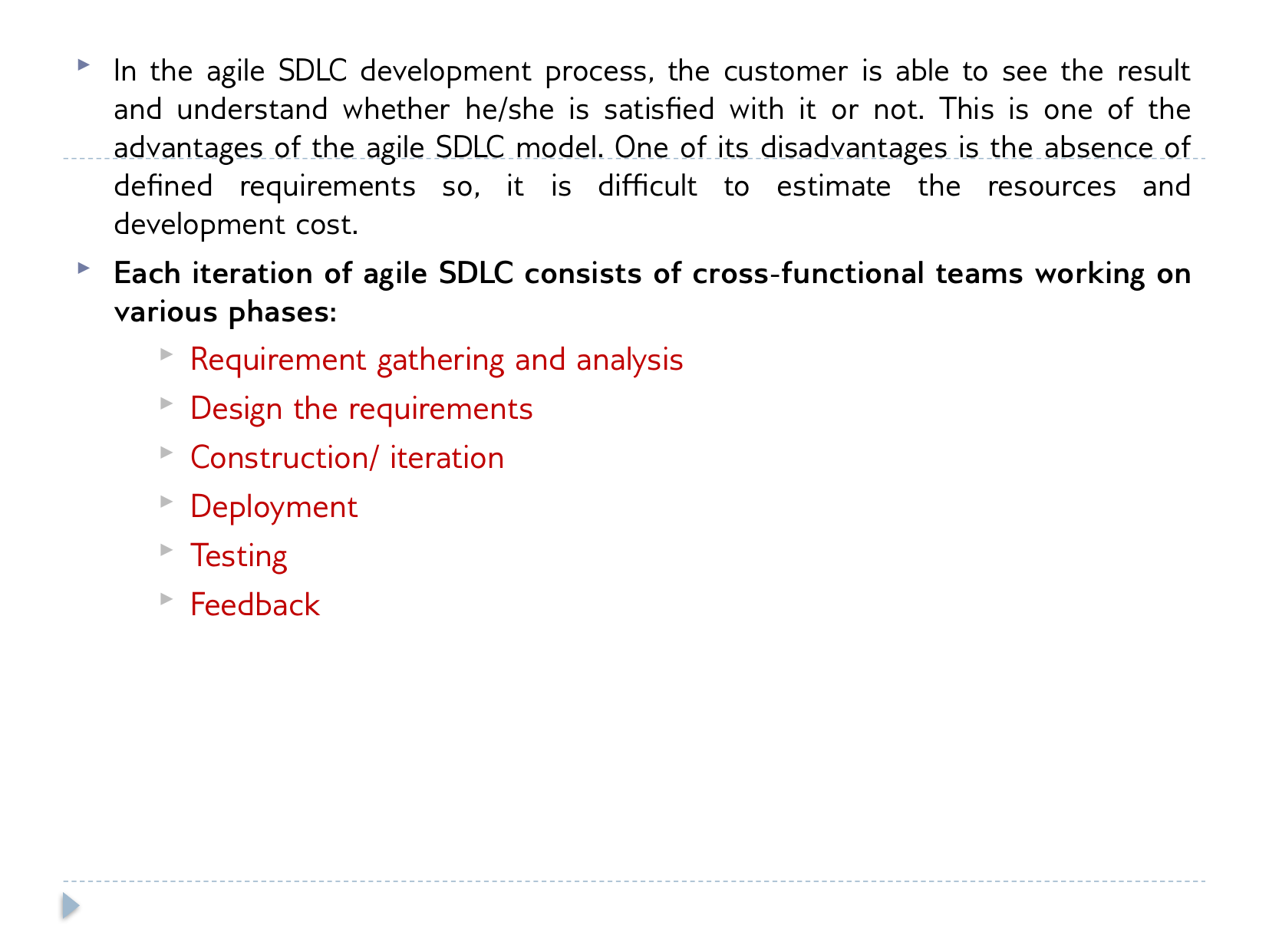

In the agile SDLC development process, the customer is able to see the result and understand whether he/she is satisfied with it or not. This is one of the advantages of the agile SDLC model. One of its disadvantages is the absence of defined requirements so, it is difficult to estimate the resources and development cost.
Each iteration of agile SDLC consists of cross-functional teams working on various phases:
Requirement gathering and analysis
Design the requirements
Construction/ iteration
Deployment
Testing
Feedback

30